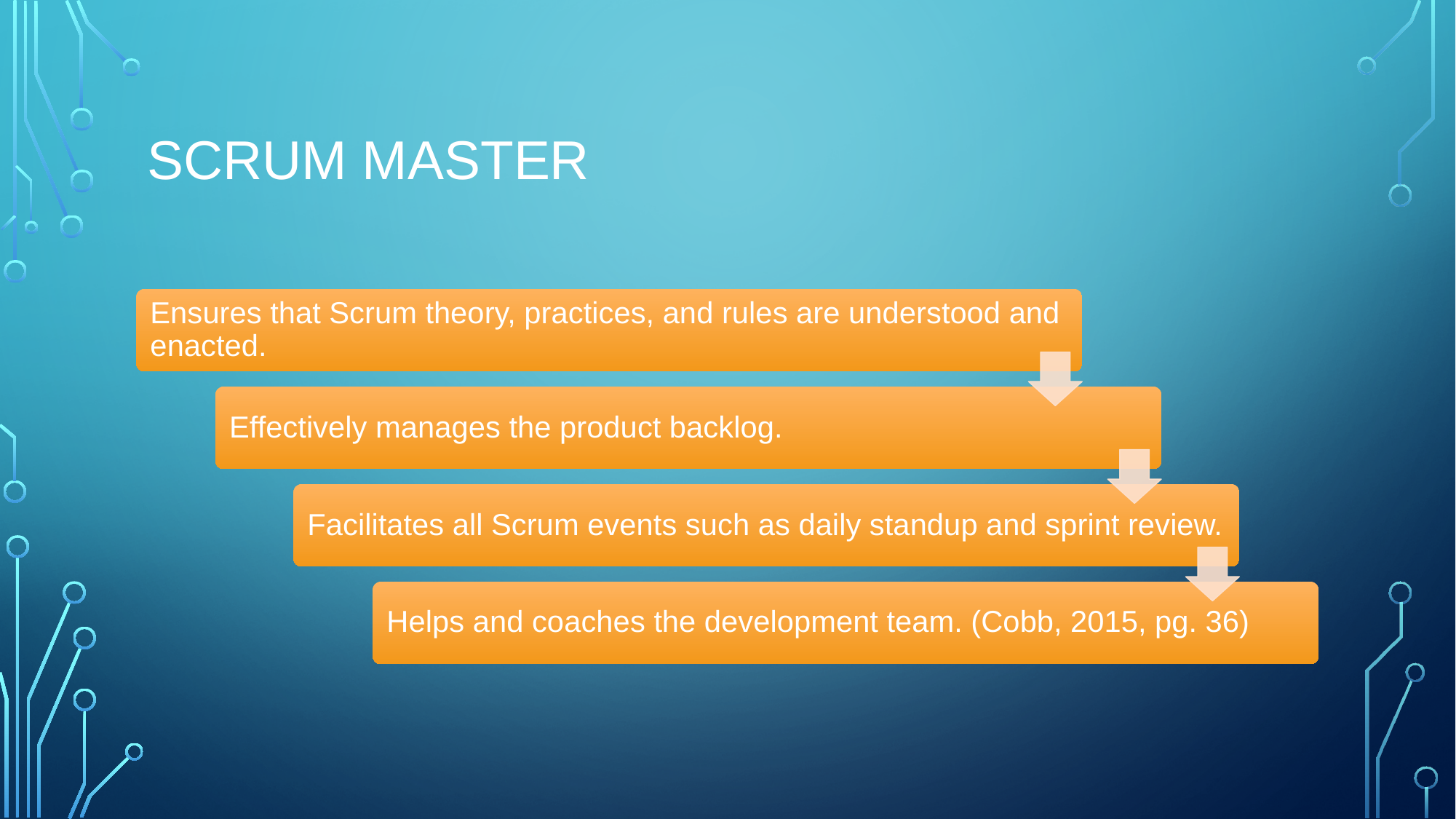

# Scrum Master
Ensures that Scrum theory, practices, and rules are understood and enacted.
Effectively manages the product backlog.
Facilitates all Scrum events such as daily standup and sprint review.
Helps and coaches the development team. (Cobb, 2015, pg. 36)